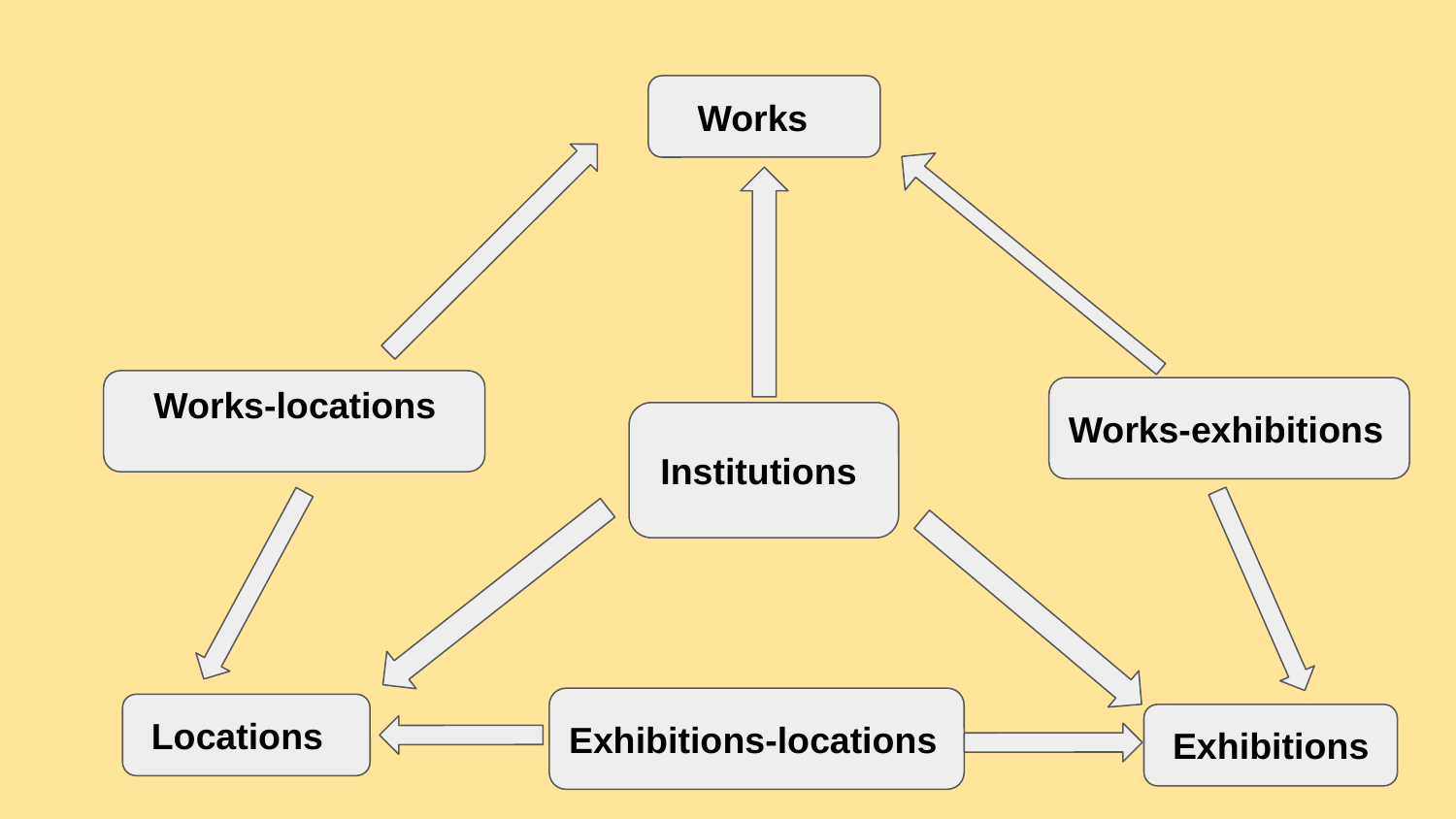

Works

   Works-locations

Works-exhibitions
 Institutions

Exhibitions-locations
 Locations
 Exhibitions